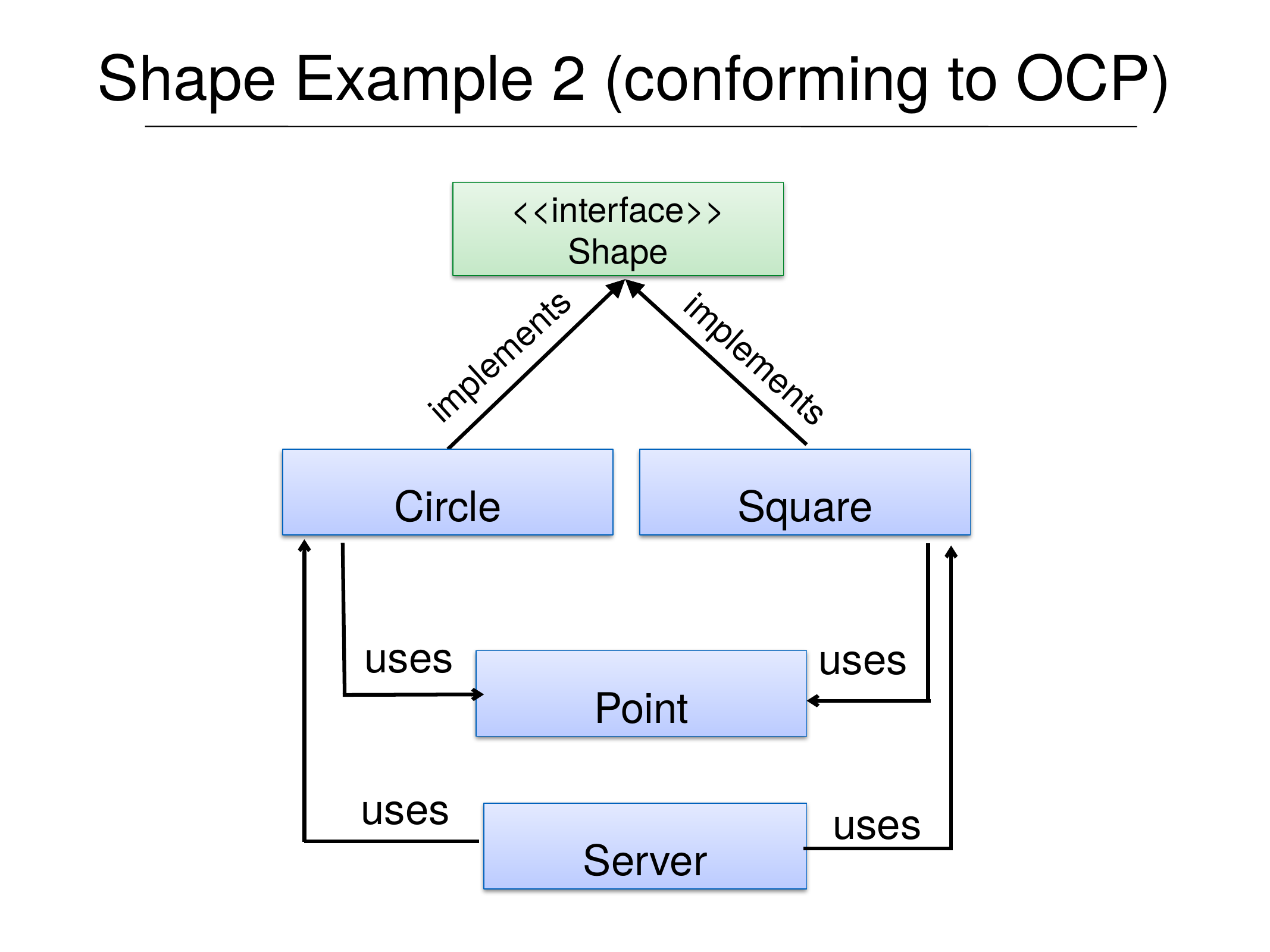

# Shape Example 2 (conforming to OCP)
<<interface>>
Shape
implements
implements
Circle
Square
uses
uses
Point
uses
uses
Server